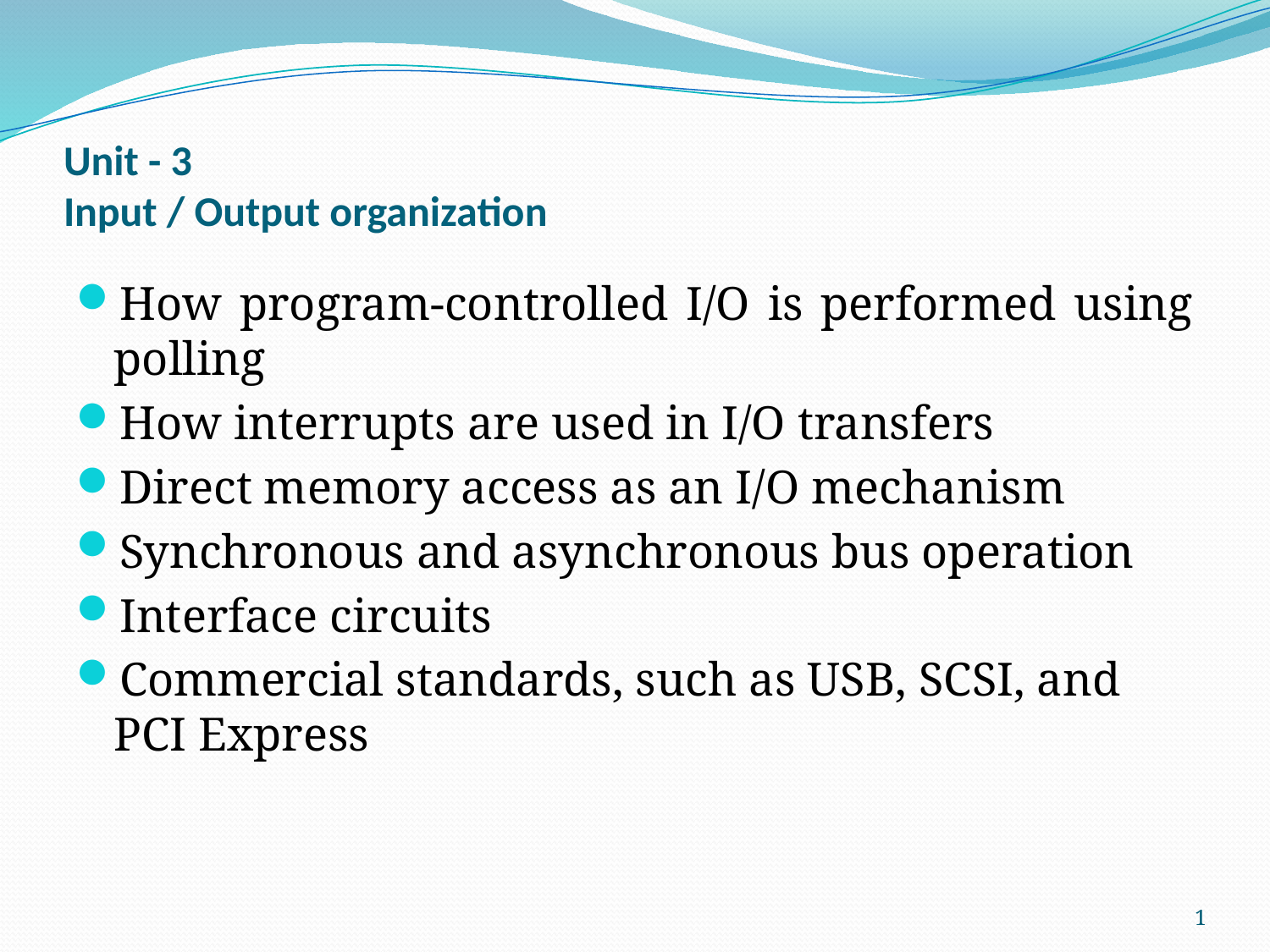

# Unit - 3 Input / Output organization
How program-controlled I/O is performed using polling
How interrupts are used in I/O transfers
Direct memory access as an I/O mechanism
Synchronous and asynchronous bus operation
Interface circuits
Commercial standards, such as USB, SCSI, and PCI Express
1